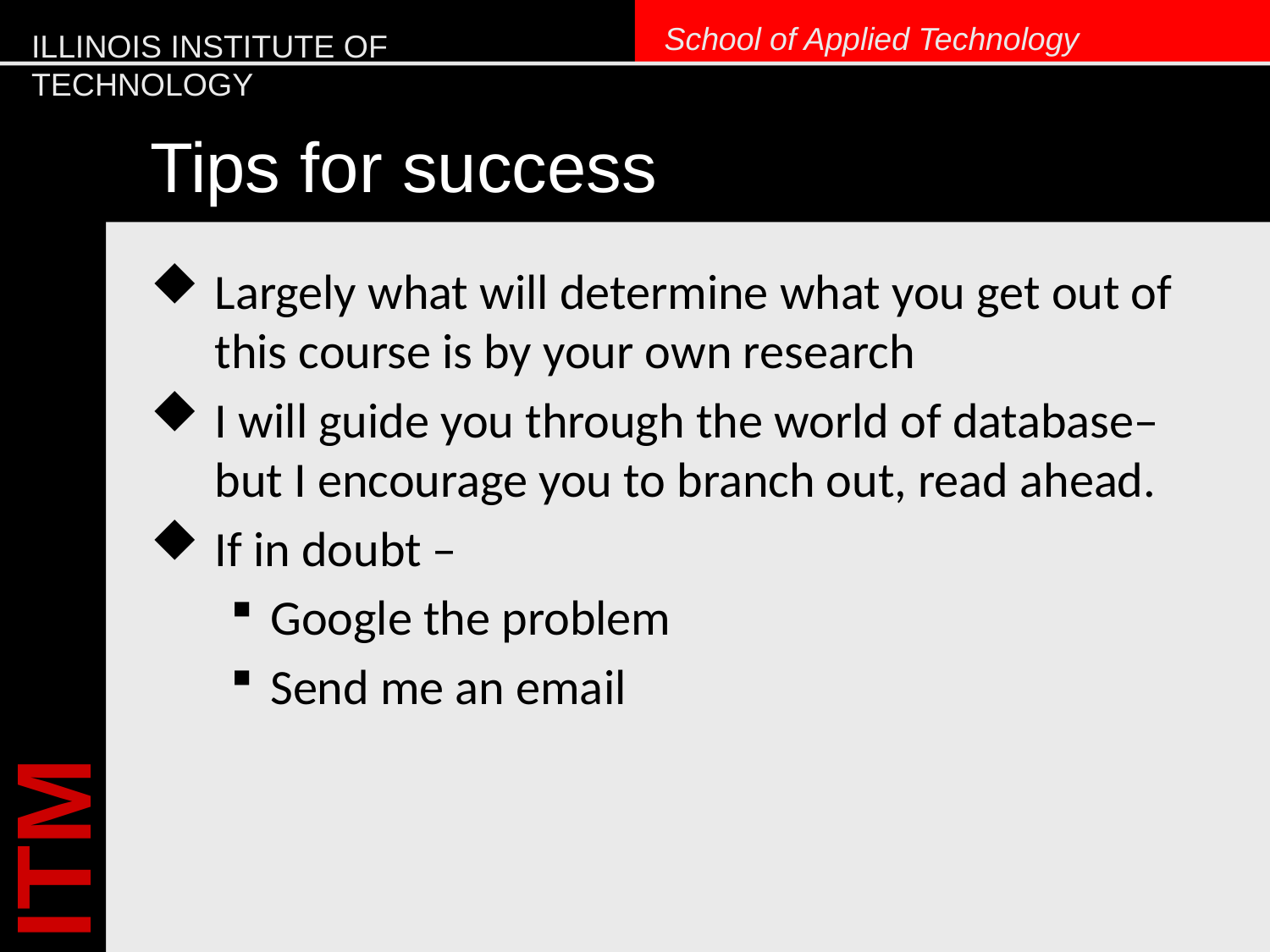

# Tips for success
Largely what will determine what you get out of this course is by your own research
I will guide you through the world of database– but I encourage you to branch out, read ahead.
If in doubt –
Google the problem
Send me an email